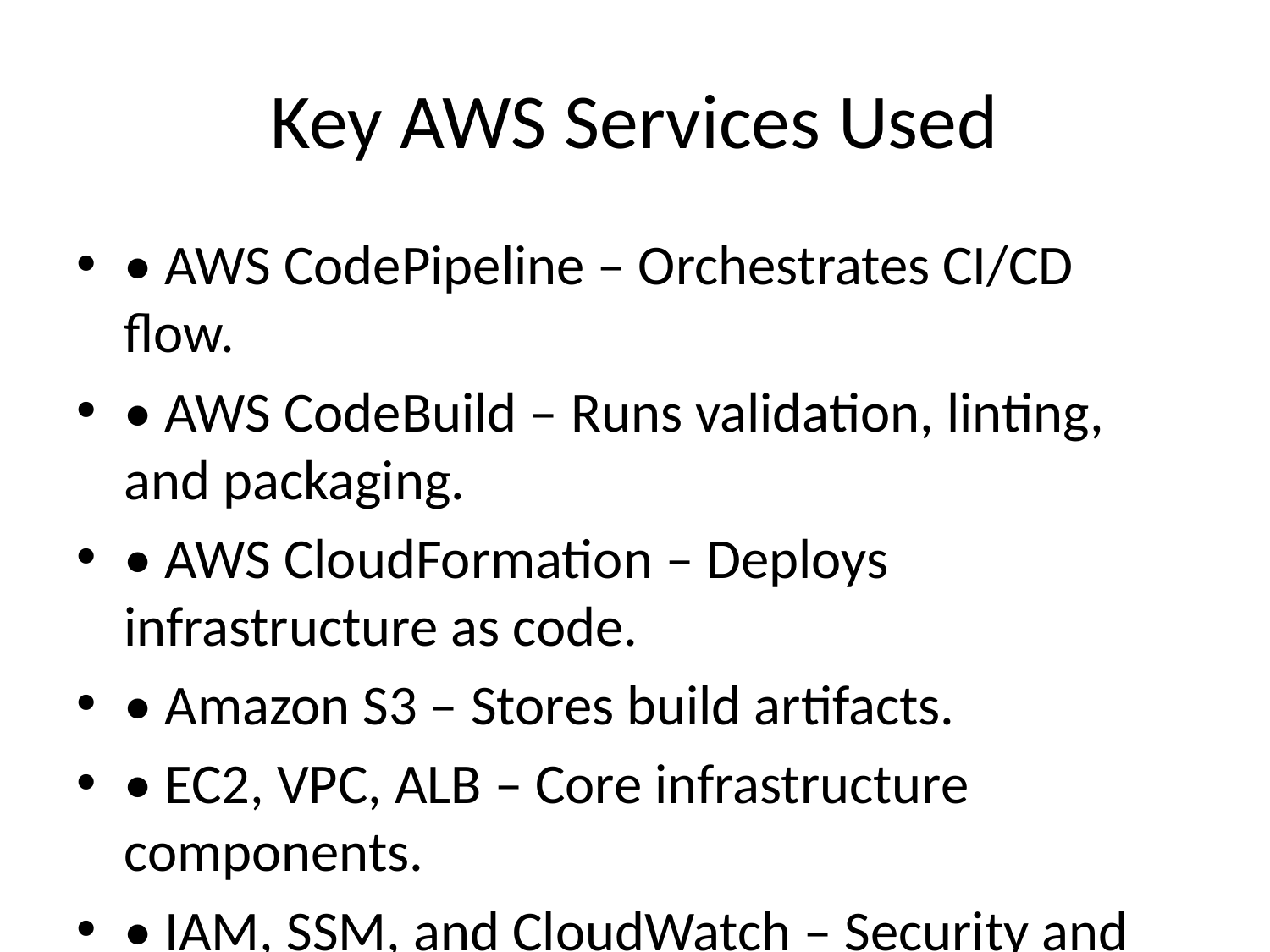

# Key AWS Services Used
• AWS CodePipeline – Orchestrates CI/CD flow.
• AWS CodeBuild – Runs validation, linting, and packaging.
• AWS CloudFormation – Deploys infrastructure as code.
• Amazon S3 – Stores build artifacts.
• EC2, VPC, ALB – Core infrastructure components.
• IAM, SSM, and CloudWatch – Security and monitoring.